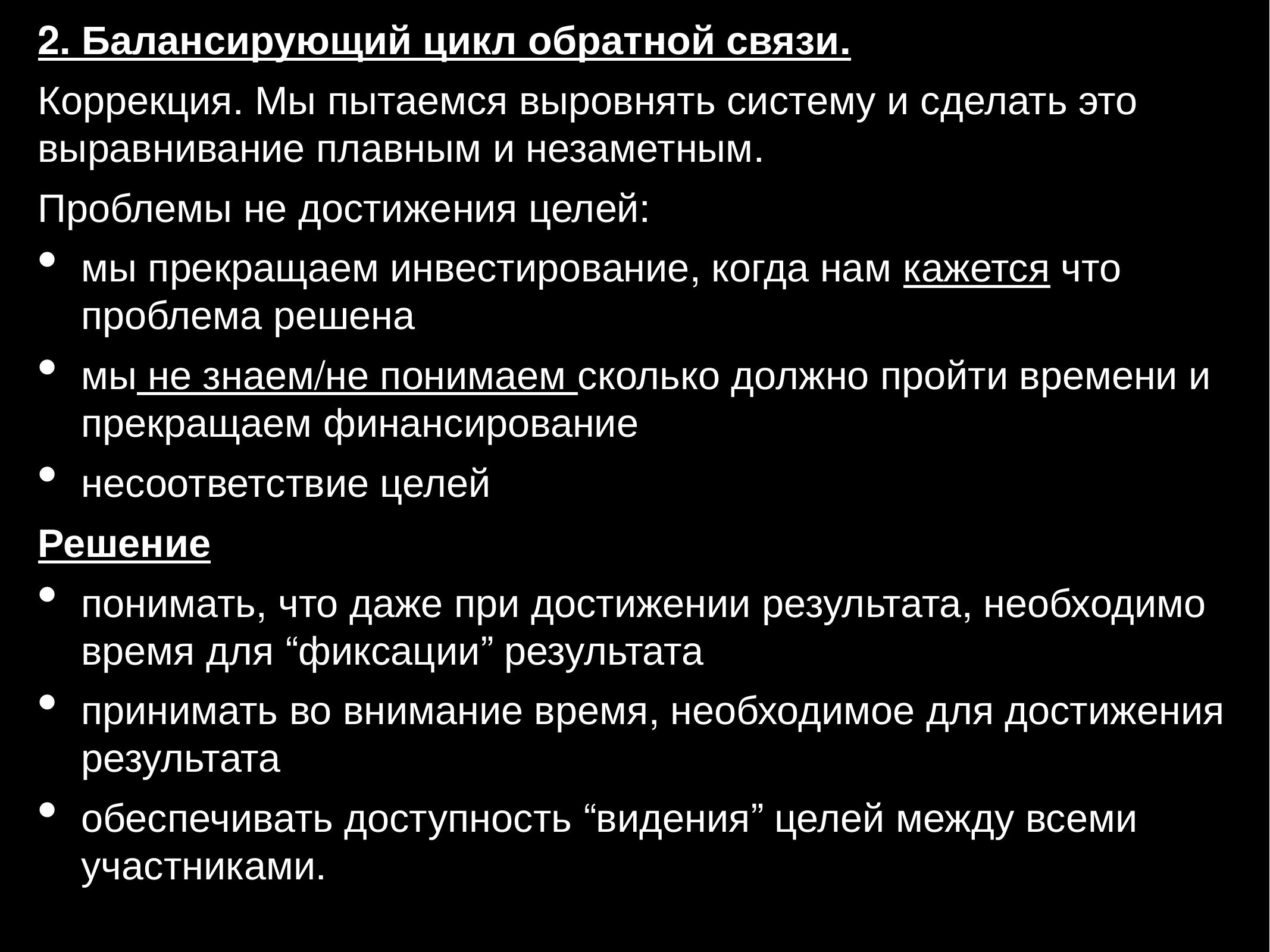

2. Балансирующий цикл обратной связи.
Коррекция. Мы пытаемся выровнять систему и сделать это выравнивание плавным и незаметным.
Проблемы не достижения целей:
мы прекращаем инвестирование, когда нам кажется что проблема решена
мы не знаем/не понимаем сколько должно пройти времени и прекращаем финансирование
несоответствие целей
Решение
понимать, что даже при достижении результата, необходимо время для “фиксации” результата
принимать во внимание время, необходимое для достижения результата
обеспечивать доступность “видения” целей между всеми участниками.
3